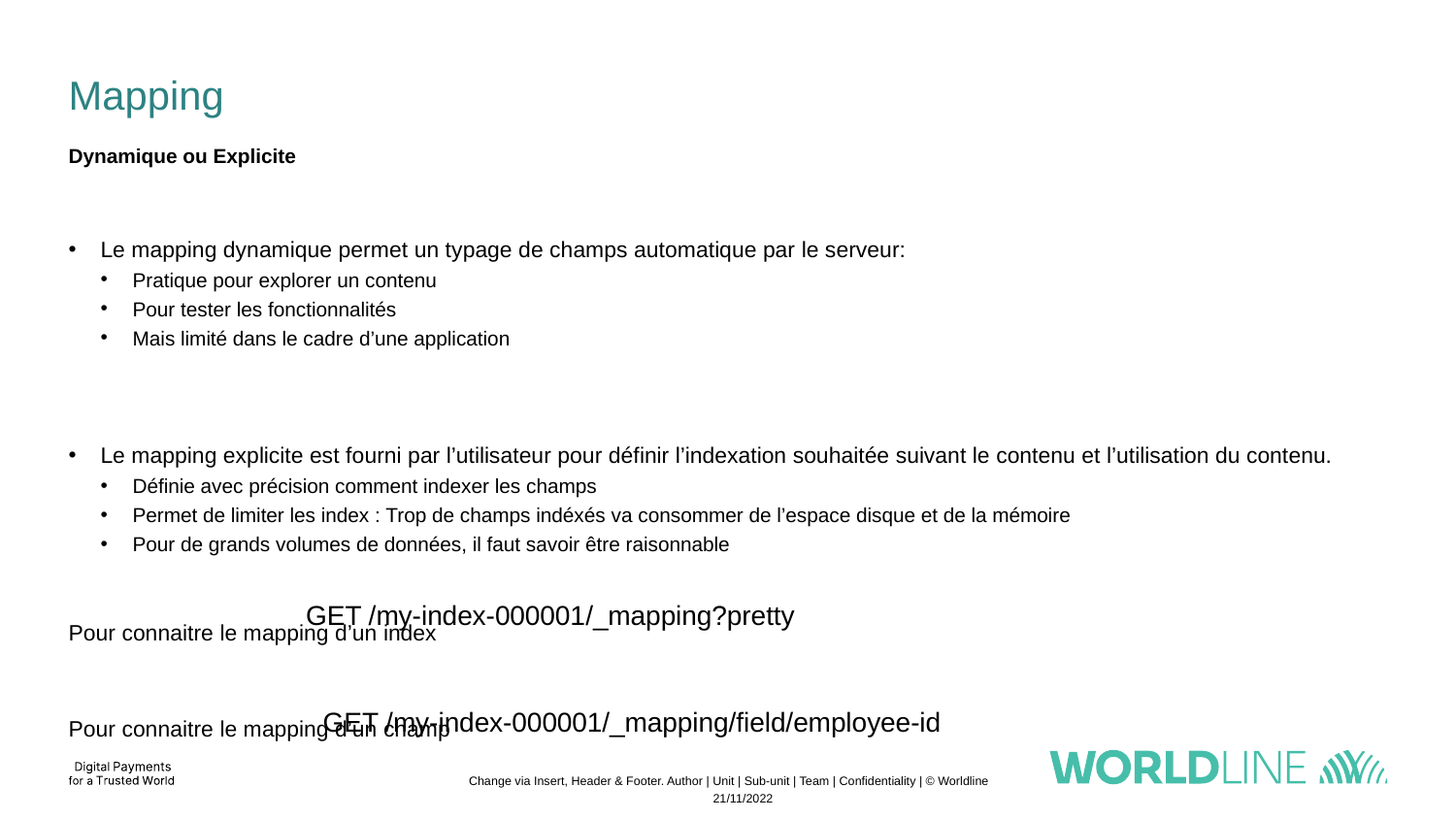

# Mapping
Dynamique ou Explicite
Le mapping dynamique permet un typage de champs automatique par le serveur:
Pratique pour explorer un contenu
Pour tester les fonctionnalités
Mais limité dans le cadre d’une application

Le mapping explicite est fourni par l’utilisateur pour définir l’indexation souhaitée suivant le contenu et l’utilisation du contenu.
Définie avec précision comment indexer les champs
Permet de limiter les index : Trop de champs indéxés va consommer de l’espace disque et de la mémoire
Pour de grands volumes de données, il faut savoir être raisonnable

Pour connaitre le mapping d’un index

Pour connaitre le mapping d’un champ

GET /my-index-000001/_mapping?pretty
GET /my-index-000001/_mapping/field/employee-id
Change via Insert, Header & Footer. Author | Unit | Sub-unit | Team | Confidentiality | © Worldline
21/11/2022